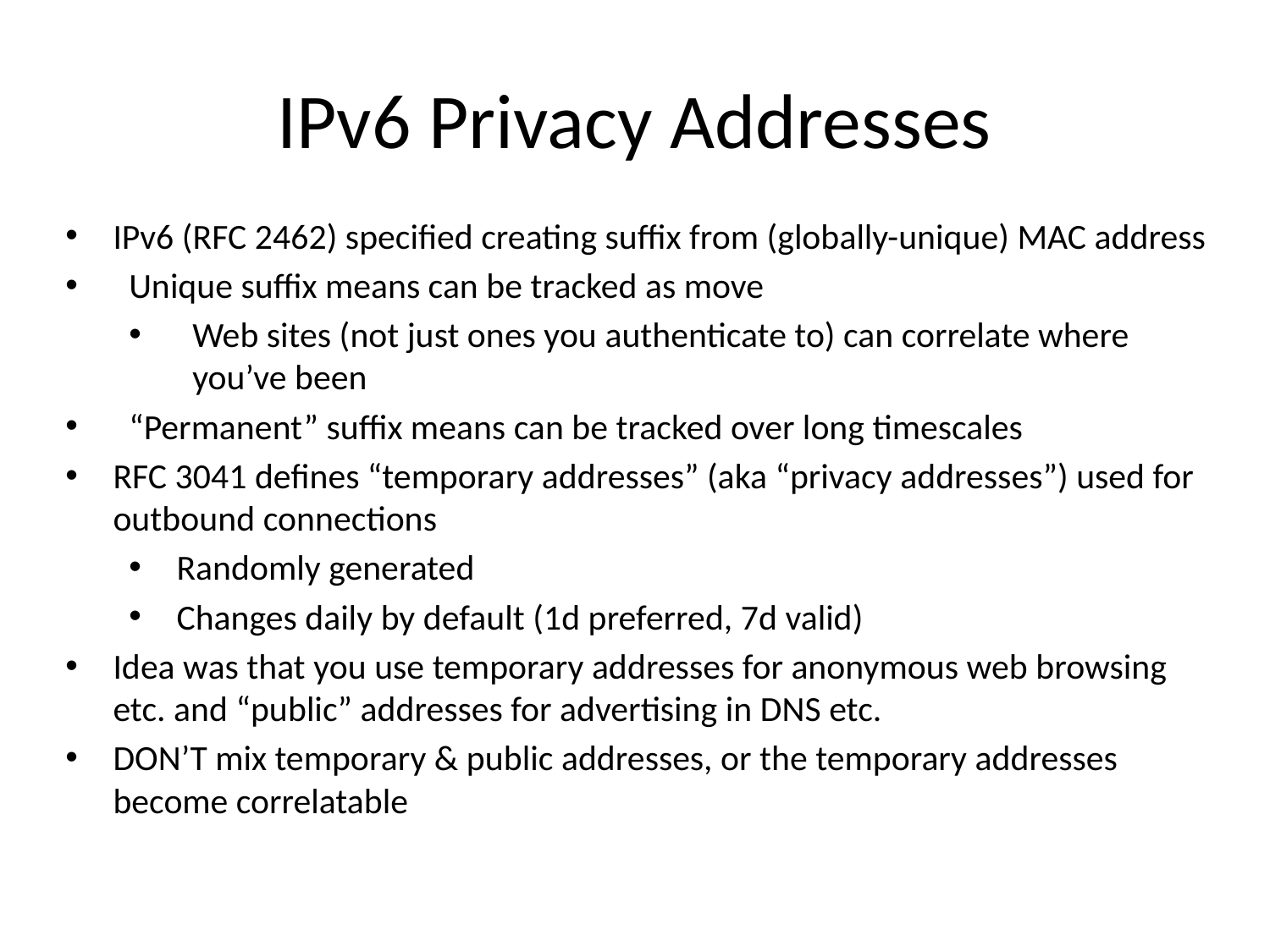

# IPv6 Privacy Addresses
IPv6 (RFC 2462) specified creating suffix from (globally-unique) MAC address
Unique suffix means can be tracked as move
Web sites (not just ones you authenticate to) can correlate where you’ve been
“Permanent” suffix means can be tracked over long timescales
RFC 3041 defines “temporary addresses” (aka “privacy addresses”) used for outbound connections
Randomly generated
Changes daily by default (1d preferred, 7d valid)
Idea was that you use temporary addresses for anonymous web browsing etc. and “public” addresses for advertising in DNS etc.
DON’T mix temporary & public addresses, or the temporary addresses become correlatable